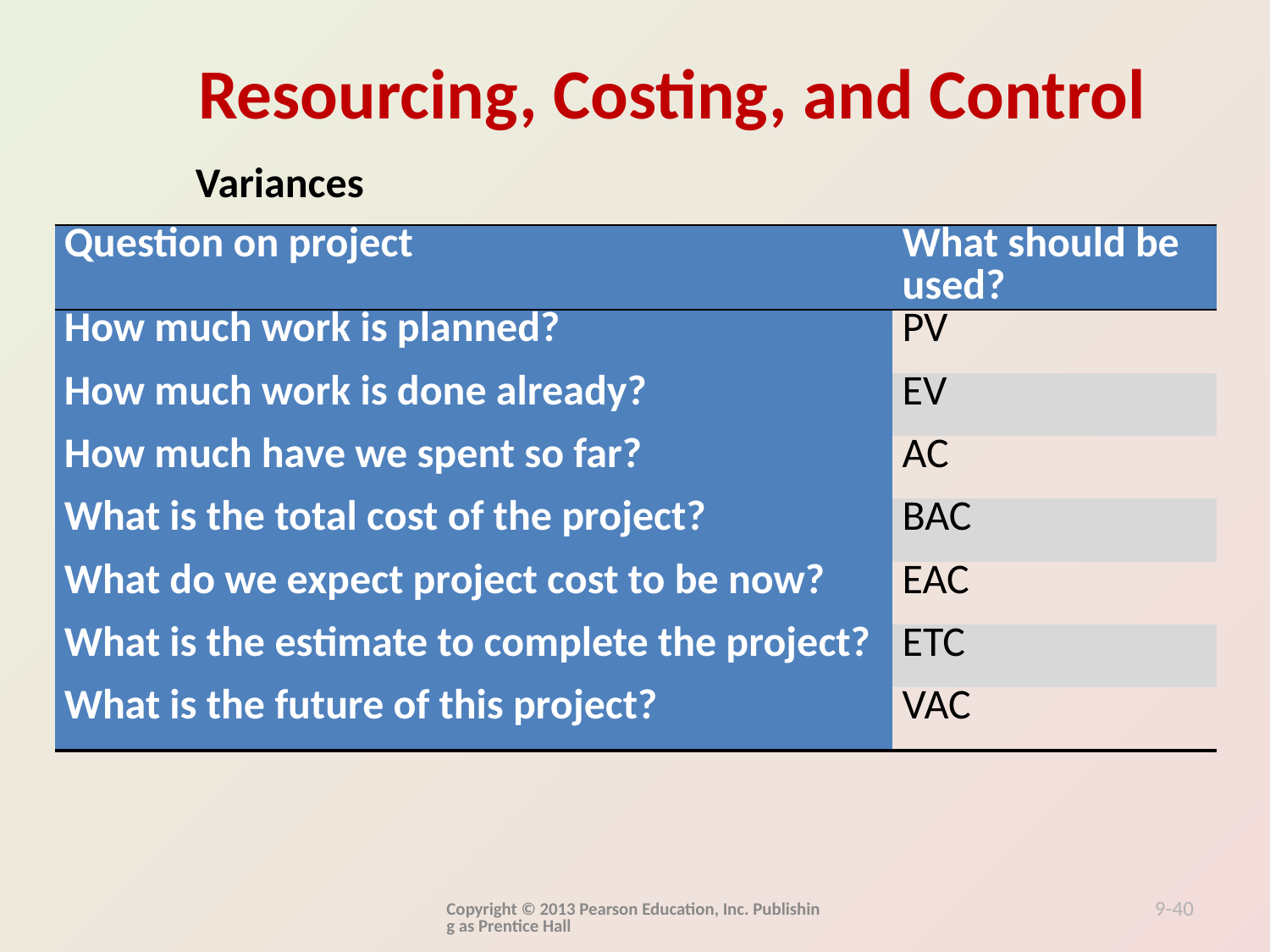

Variances
| Question on project | What should be used? |
| --- | --- |
| How much work is planned? | PV |
| How much work is done already? | EV |
| How much have we spent so far? | AC |
| What is the total cost of the project? | BAC |
| What do we expect project cost to be now? | EAC |
| What is the estimate to complete the project? | ETC |
| What is the future of this project? | VAC |
Copyright © 2013 Pearson Education, Inc. Publishing as Prentice Hall
9-40